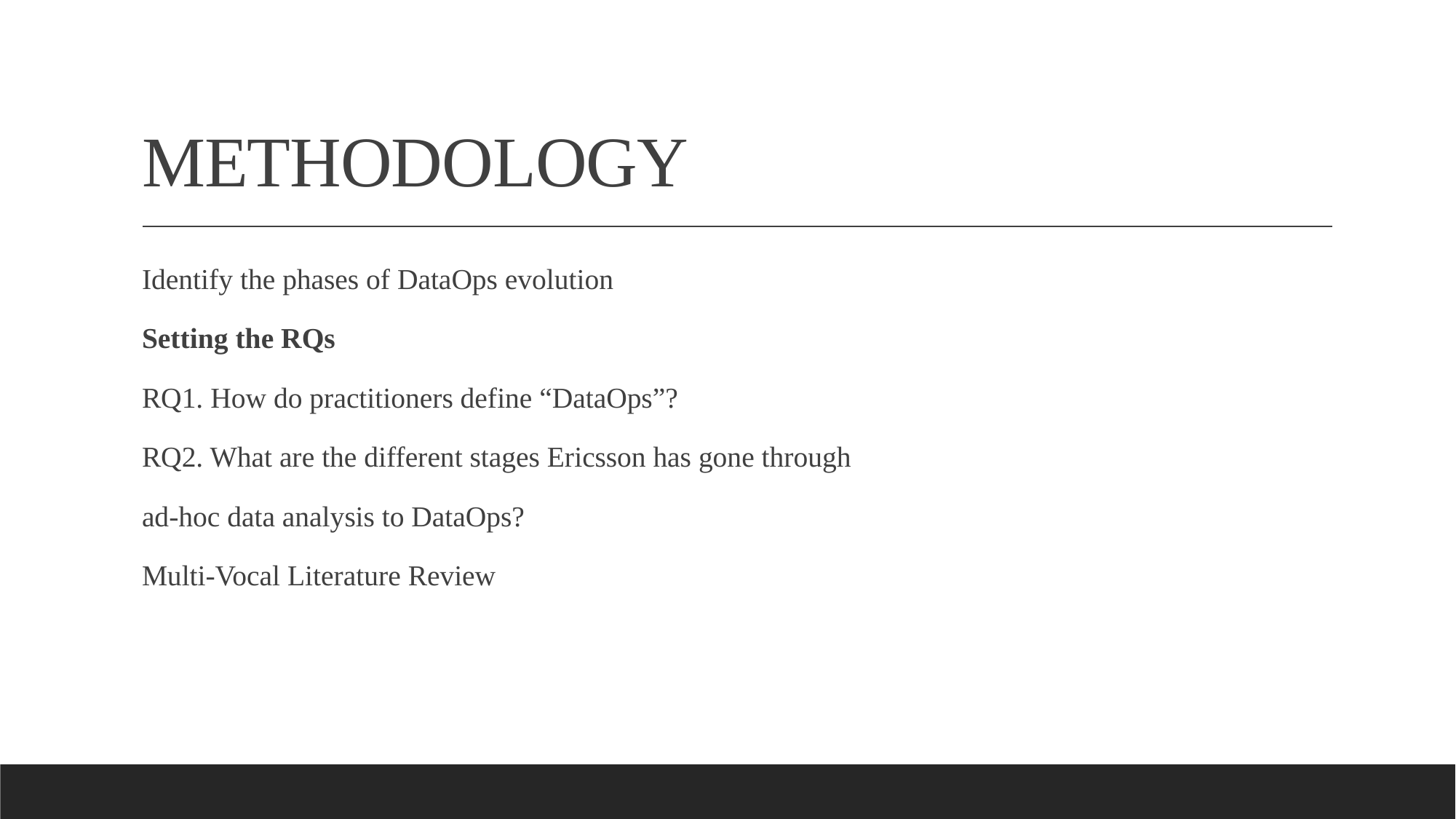

# METHODOLOGY
Identify the phases of DataOps evolution
Setting the RQs
RQ1. How do practitioners define “DataOps”?
RQ2. What are the different stages Ericsson has gone through
ad-hoc data analysis to DataOps?
Multi-Vocal Literature Review